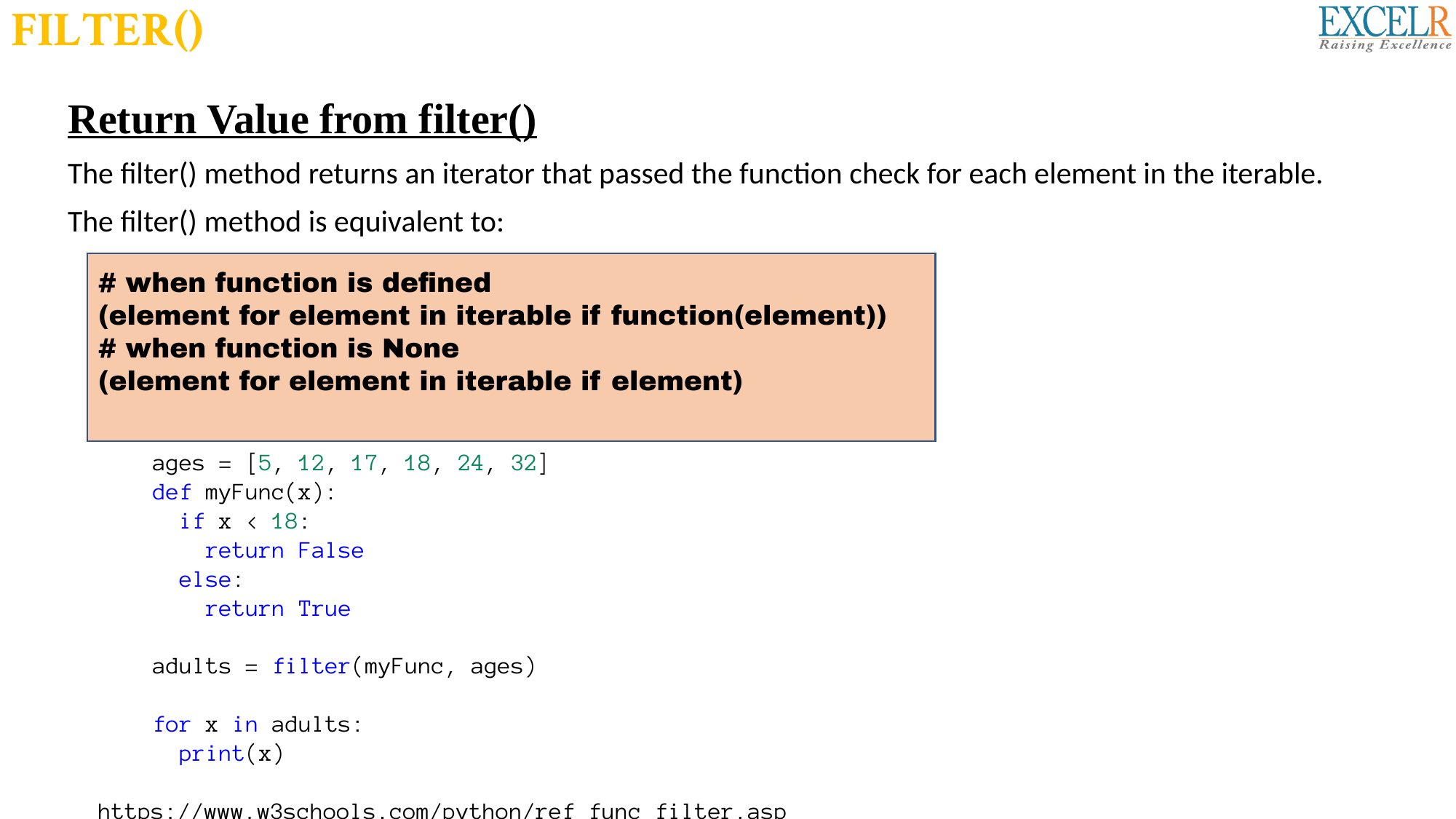

# FILTER()
Return Value from filter()
The filter() method returns an iterator that passed the function check for each element in the iterable.
The filter() method is equivalent to:

# when function is defined
(element for element in iterable if function(element))
# when function is None
(element for element in iterable if element)

ages = [5, 12, 17, 18, 24, 32]
def myFunc(x):
  if x < 18:
    return False
  else:
    return True
adults = filter(myFunc, ages)
for x in adults:
  print(x)
https://www.w3schools.com/python/ref_func_filter.asp